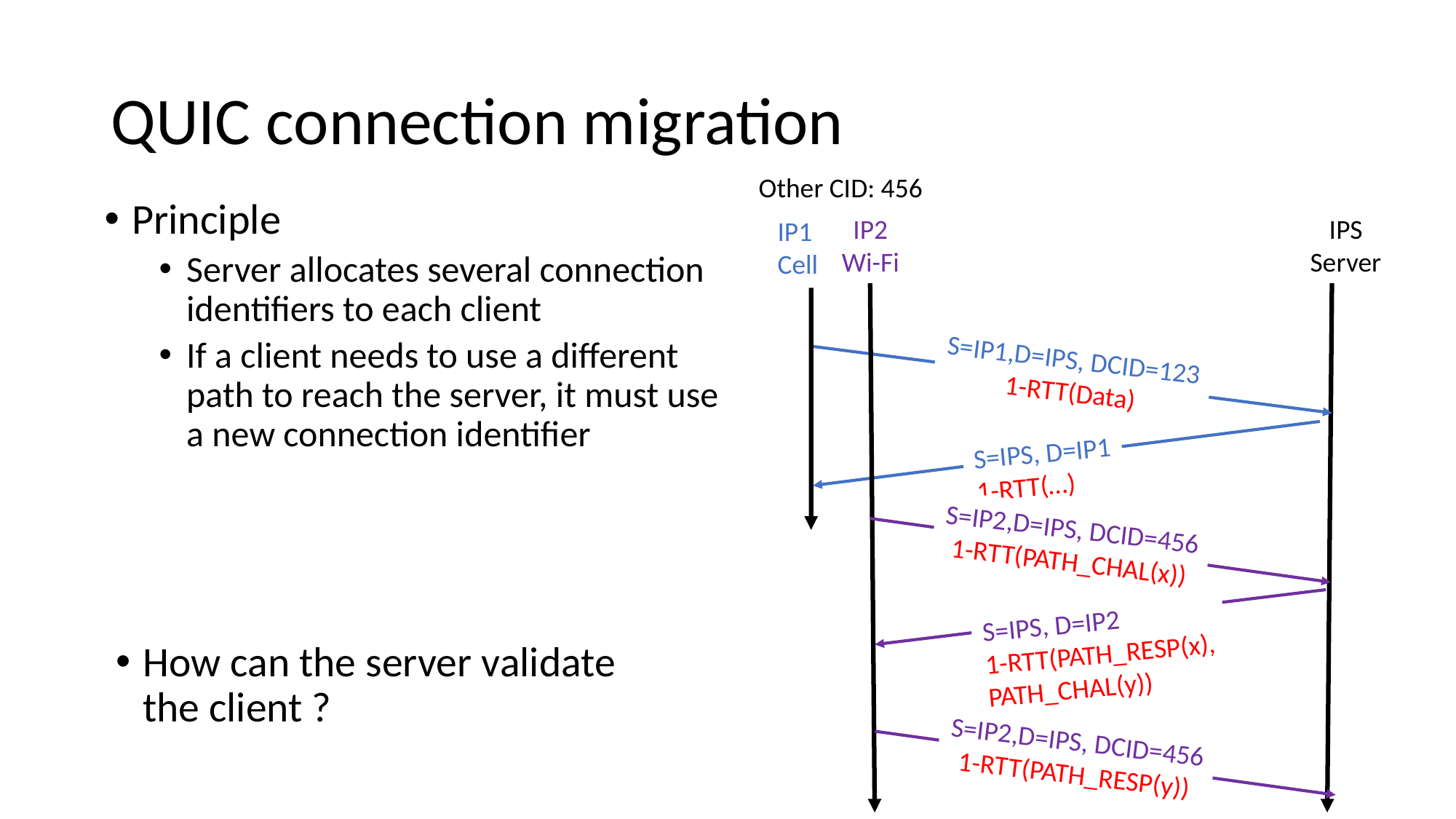

# QUIC connection migration
Other CID: 456
Principle
Server allocates several connection identifiers to each client
If a client needs to use a different path to reach the server, it must use a new connection identifier
IP2
Wi-Fi
IPS
Server
IP1
Cell

S=IP1,D=IPS, DCID=123
1-RTT(Data)
S=IPS, D=IP1
1-RTT(…)
S=IP2,D=IPS, DCID=456
1-RTT(PATH_CHAL(x))
S=IPS, D=IP2
1-RTT(PATH_RESP(x),
PATH_CHAL(y))
How can the server validate the client ?
S=IP2,D=IPS, DCID=456
1-RTT(PATH_RESP(y))